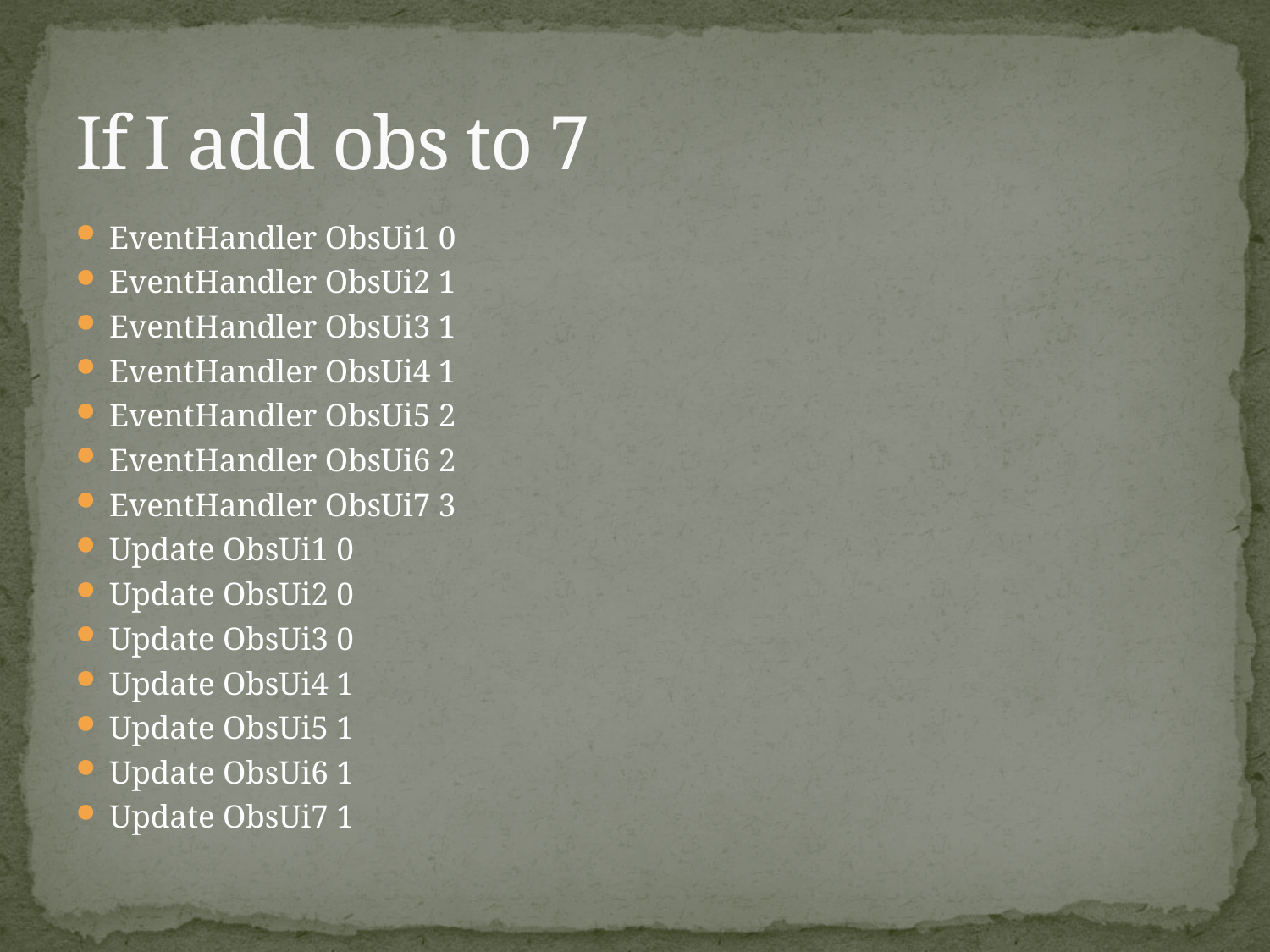

# If I add obs to 7
EventHandler ObsUi1 0
EventHandler ObsUi2 1
EventHandler ObsUi3 1
EventHandler ObsUi4 1
EventHandler ObsUi5 2
EventHandler ObsUi6 2
EventHandler ObsUi7 3
Update ObsUi1 0
Update ObsUi2 0
Update ObsUi3 0
Update ObsUi4 1
Update ObsUi5 1
Update ObsUi6 1
Update ObsUi7 1